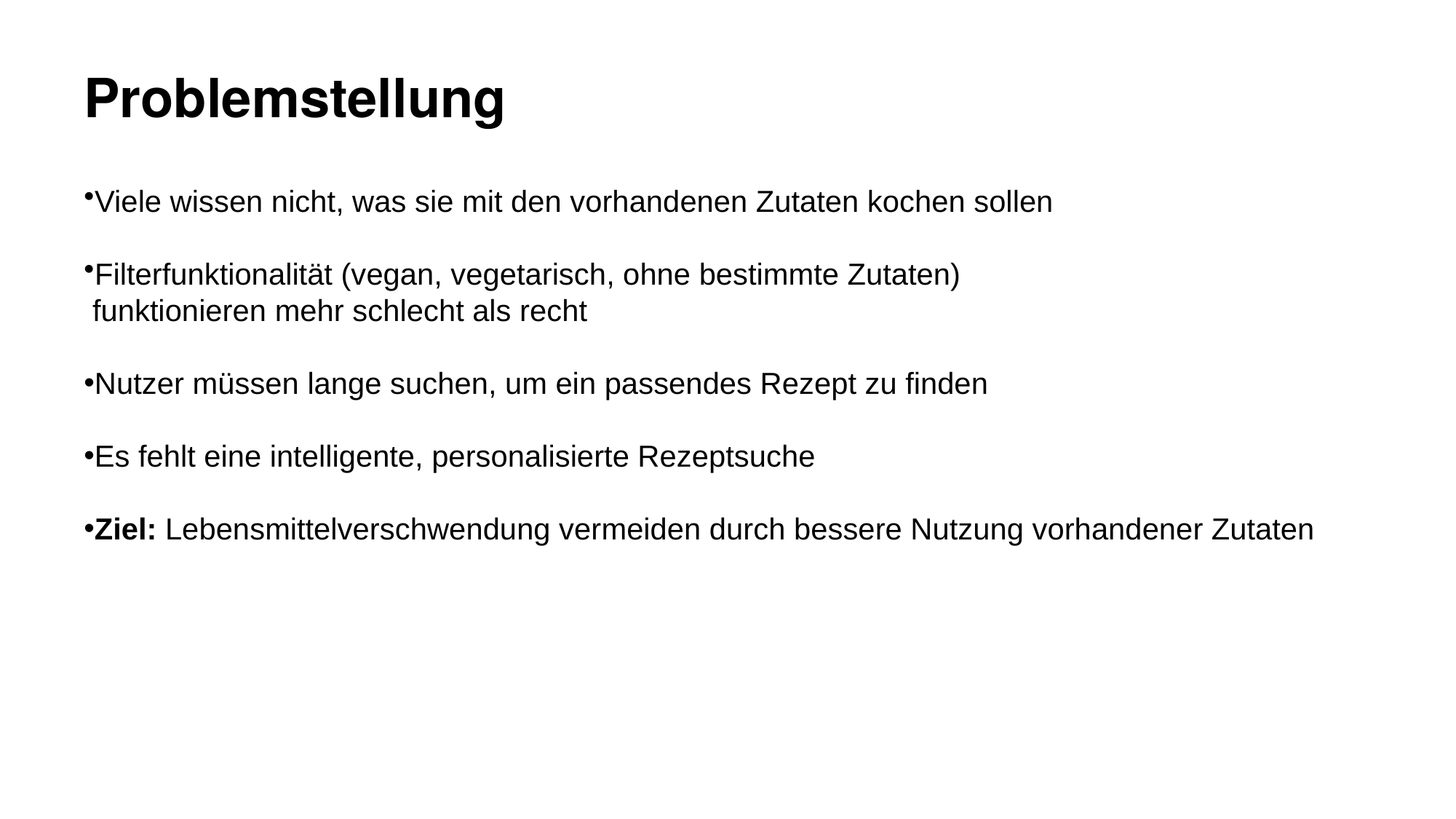

# Problemstellung
Viele wissen nicht, was sie mit den vorhandenen Zutaten kochen sollen

Filterfunktionalität (vegan, vegetarisch, ohne bestimmte Zutaten)
 funktionieren mehr schlecht als recht

Nutzer müssen lange suchen, um ein passendes Rezept zu finden

Es fehlt eine intelligente, personalisierte Rezeptsuche

Ziel: Lebensmittelverschwendung vermeiden durch bessere Nutzung vorhandener Zutaten